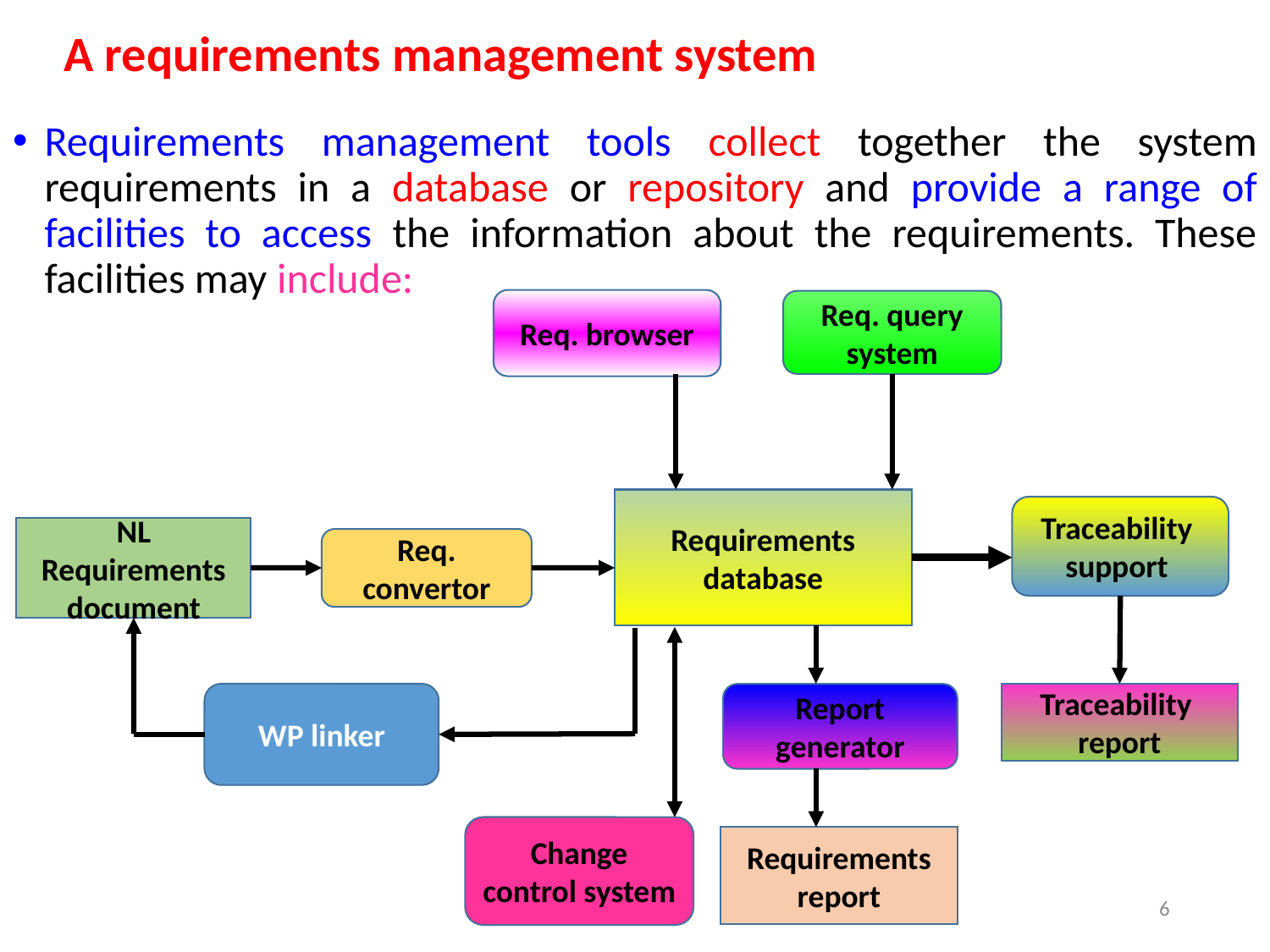

# A requirements management system
Requirements management tools collect together the system requirements in a database or repository and provide a range of facilities to access the information about the requirements. These facilities may include:
Req. browser
Req. query system
Requirements
database

Traceability
support

NL
Requirements
document
Req. convertor
WP linker
Traceability
report
Report generator
Change control system
Requirements
report
Lalise D. 2024
6